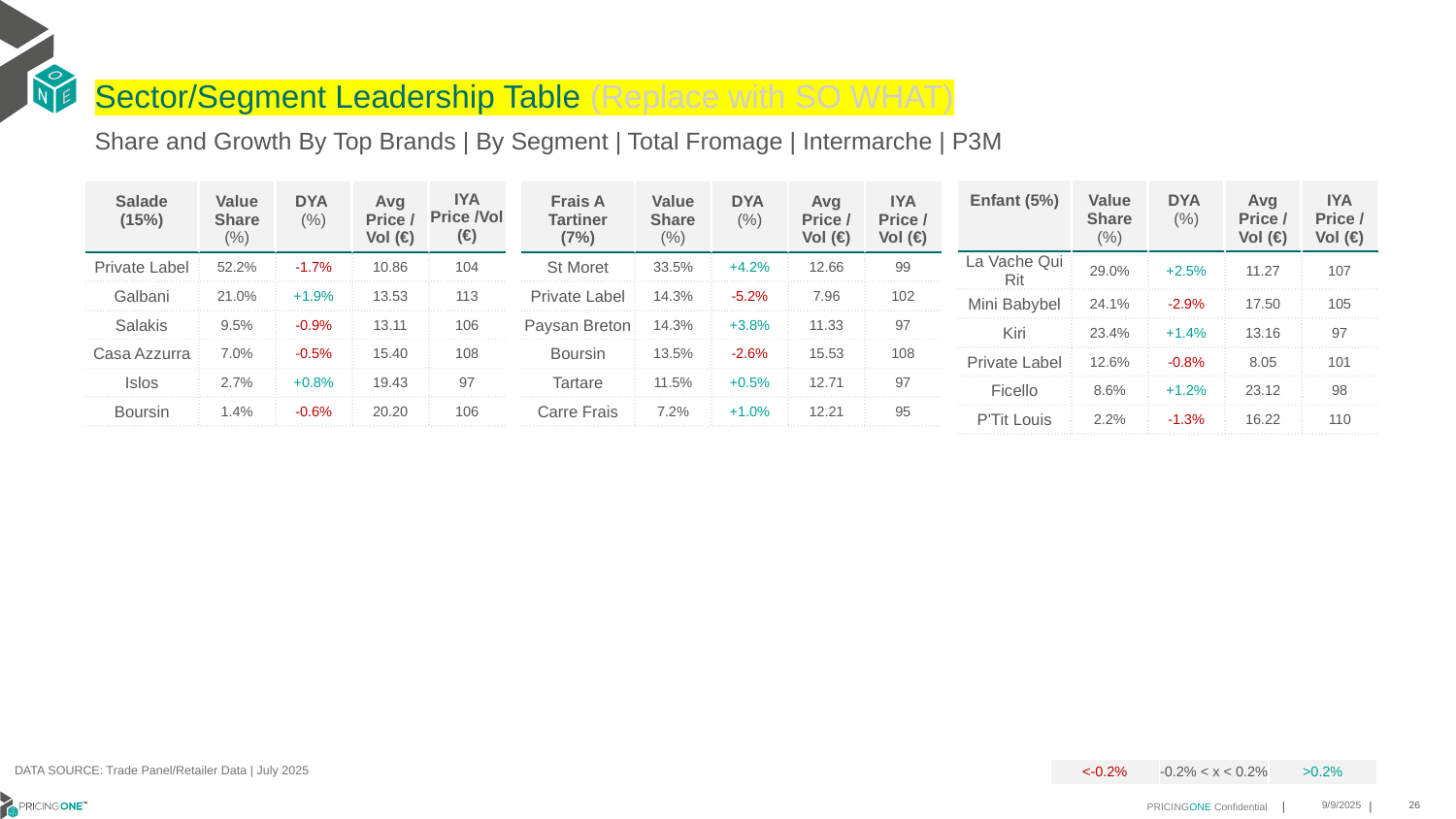

# Sector/Segment Leadership Table (Replace with SO WHAT)
Share and Growth By Top Brands | By Segment | Total Fromage | Intermarche | P3M
| Enfant (5%) | Value Share (%) | DYA (%) | Avg Price /Vol (€) | IYA Price /Vol (€) |
| --- | --- | --- | --- | --- |
| La Vache Qui Rit | 29.0% | +2.5% | 11.27 | 107 |
| Mini Babybel | 24.1% | -2.9% | 17.50 | 105 |
| Kiri | 23.4% | +1.4% | 13.16 | 97 |
| Private Label | 12.6% | -0.8% | 8.05 | 101 |
| Ficello | 8.6% | +1.2% | 23.12 | 98 |
| P'Tit Louis | 2.2% | -1.3% | 16.22 | 110 |
| Salade (15%) | Value Share (%) | DYA (%) | Avg Price /Vol (€) | IYA Price /Vol (€) |
| --- | --- | --- | --- | --- |
| Private Label | 52.2% | -1.7% | 10.86 | 104 |
| Galbani | 21.0% | +1.9% | 13.53 | 113 |
| Salakis | 9.5% | -0.9% | 13.11 | 106 |
| Casa Azzurra | 7.0% | -0.5% | 15.40 | 108 |
| Islos | 2.7% | +0.8% | 19.43 | 97 |
| Boursin | 1.4% | -0.6% | 20.20 | 106 |
| Frais A Tartiner (7%) | Value Share (%) | DYA (%) | Avg Price /Vol (€) | IYA Price /Vol (€) |
| --- | --- | --- | --- | --- |
| St Moret | 33.5% | +4.2% | 12.66 | 99 |
| Private Label | 14.3% | -5.2% | 7.96 | 102 |
| Paysan Breton | 14.3% | +3.8% | 11.33 | 97 |
| Boursin | 13.5% | -2.6% | 15.53 | 108 |
| Tartare | 11.5% | +0.5% | 12.71 | 97 |
| Carre Frais | 7.2% | +1.0% | 12.21 | 95 |
DATA SOURCE: Trade Panel/Retailer Data | July 2025
| <-0.2% | -0.2% < x < 0.2% | >0.2% |
| --- | --- | --- |

9/9/2025
26